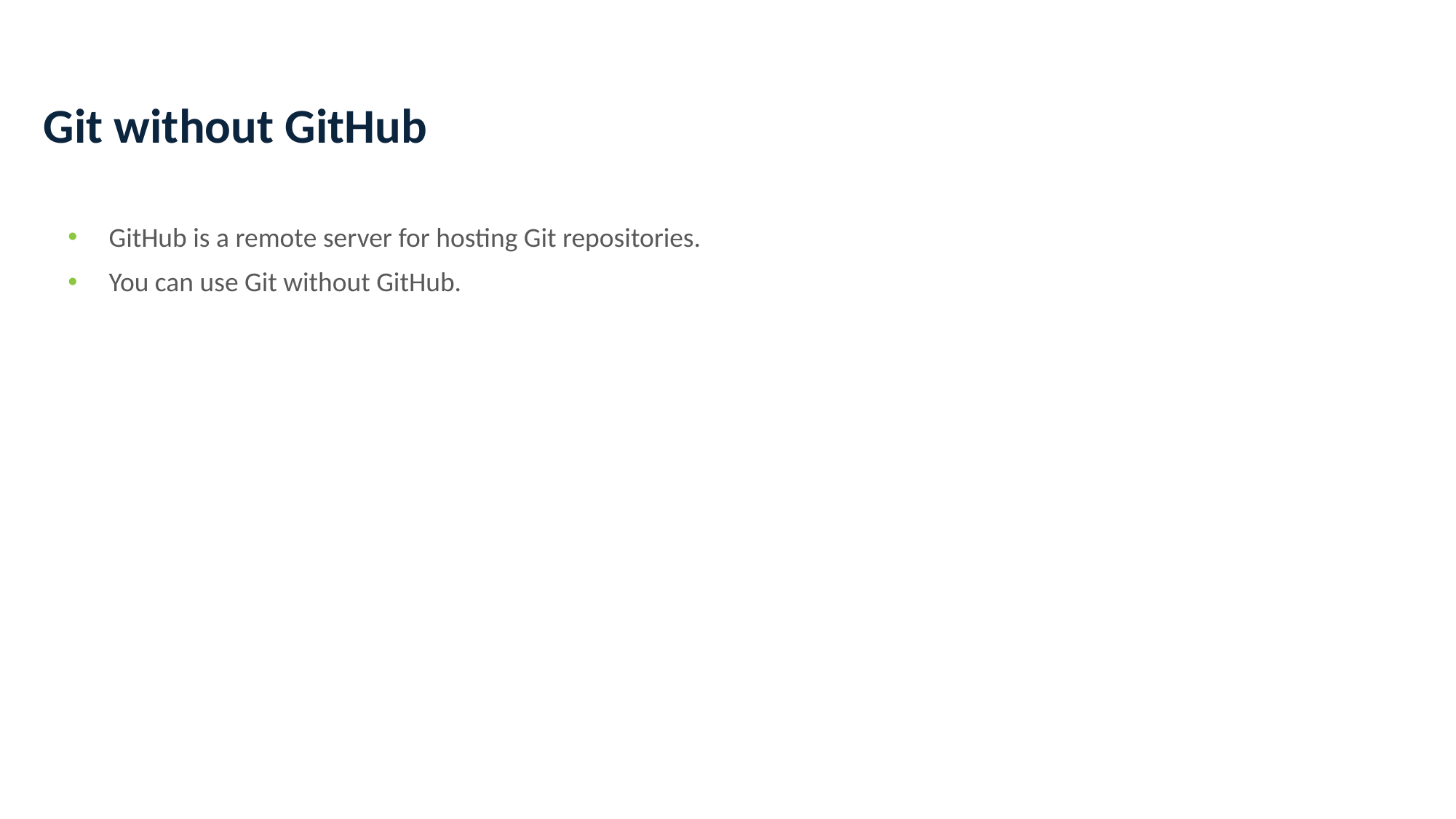

# Git without GitHub
GitHub is a remote server for hosting Git repositories.
You can use Git without GitHub.